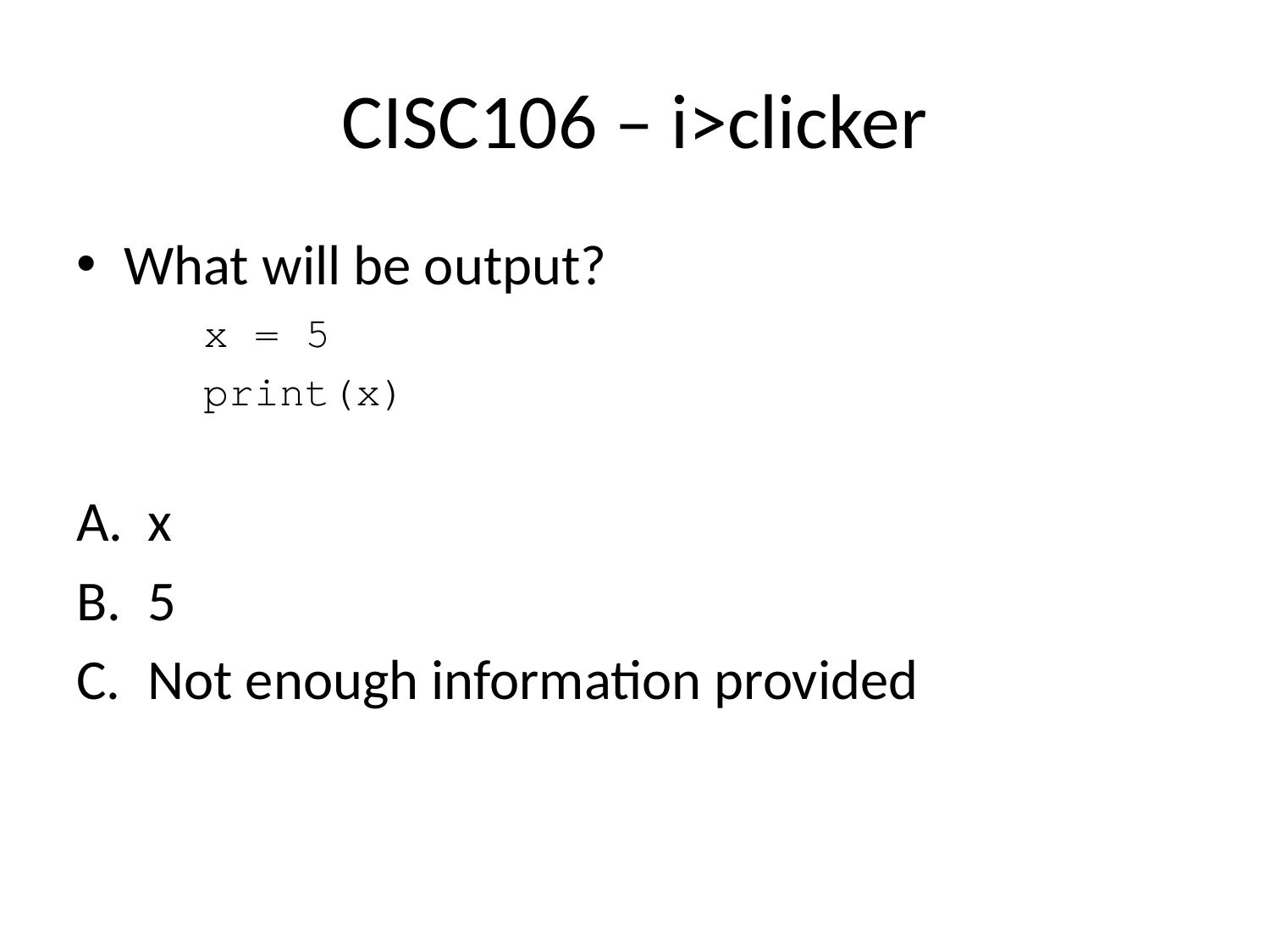

# CISC106 – i>clicker
What will be output?
x = 5
print(x)

x
5
Not enough information provided